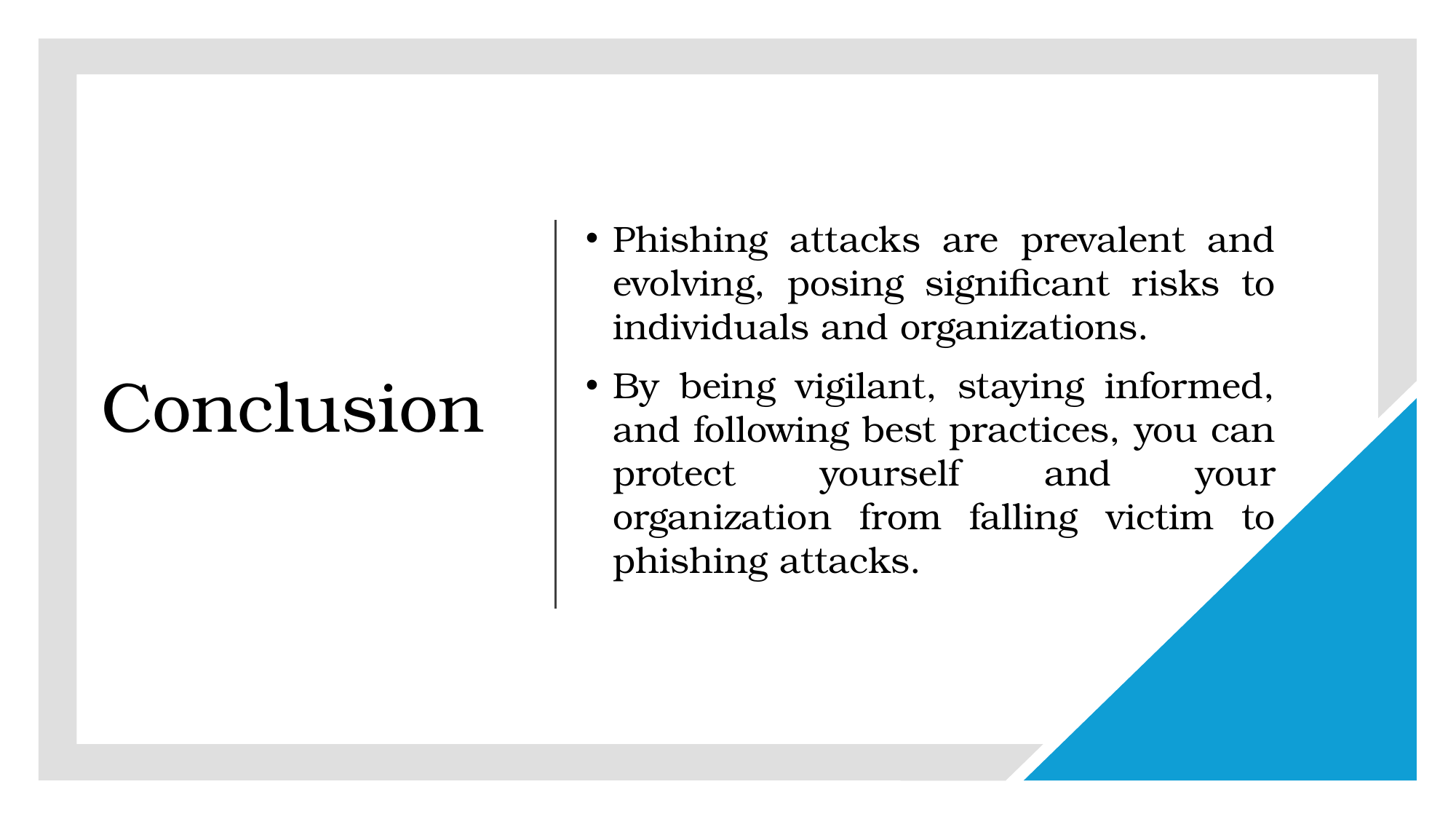

# Conclusion
Phishing attacks are prevalent and evolving, posing significant risks to individuals and organizations.
By being vigilant, staying informed, and following best practices, you can protect yourself and your organization from falling victim to phishing attacks.